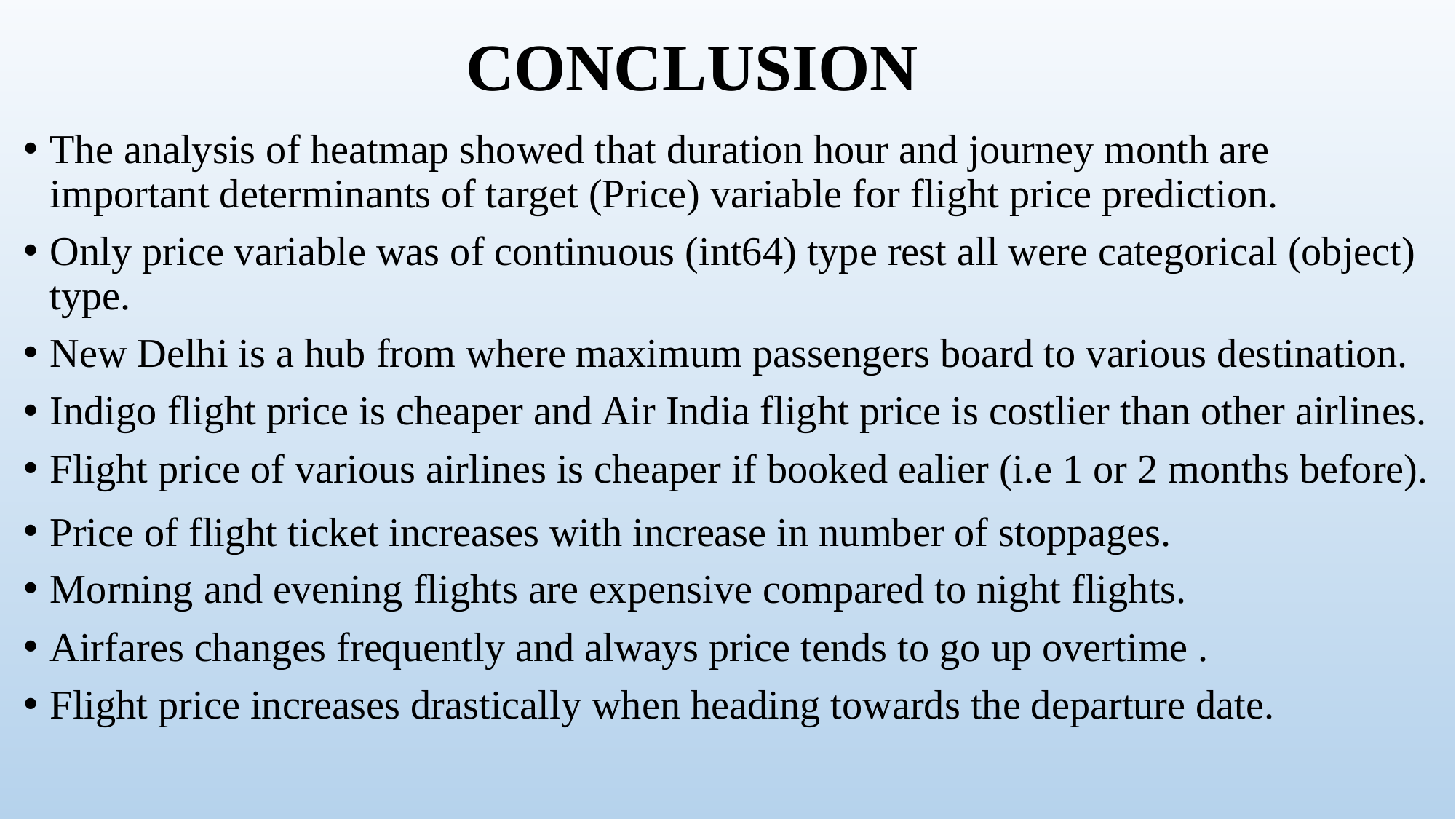

# CONCLUSION
The analysis of heatmap showed that duration hour and journey month are important determinants of target (Price) variable for flight price prediction.
Only price variable was of continuous (int64) type rest all were categorical (object) type.
New Delhi is a hub from where maximum passengers board to various destination.
Indigo flight price is cheaper and Air India flight price is costlier than other airlines.
Flight price of various airlines is cheaper if booked ealier (i.e 1 or 2 months before).
Price of flight ticket increases with increase in number of stoppages.
Morning and evening flights are expensive compared to night flights.
Airfares changes frequently and always price tends to go up overtime .
Flight price increases drastically when heading towards the departure date.